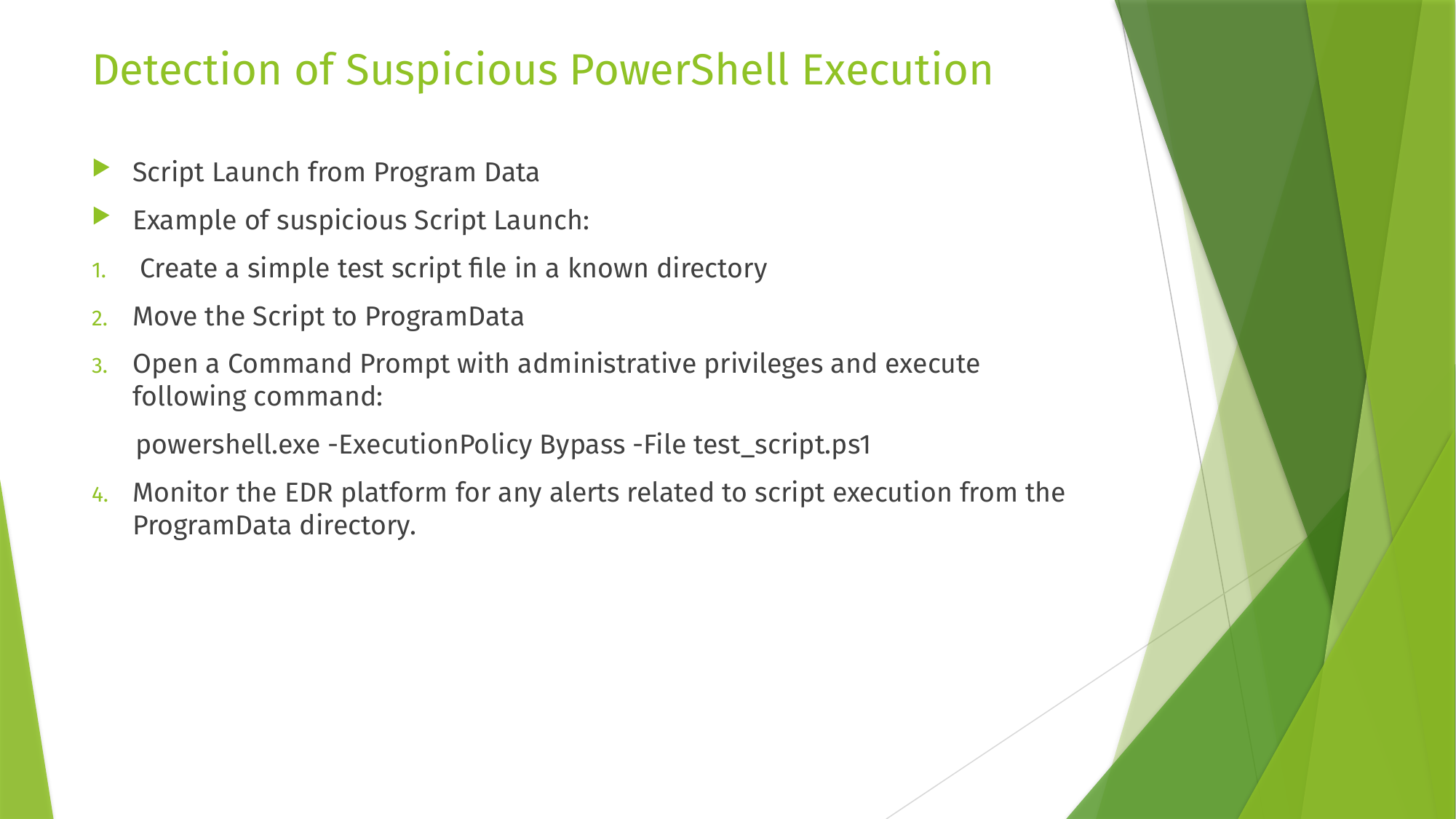

# Detection of Suspicious PowerShell Execution
Script Launch from Program Data
Example of suspicious Script Launch:
 Create a simple test script file in a known directory
Move the Script to ProgramData
Open a Command Prompt with administrative privileges and execute following command:
      powershell.exe -ExecutionPolicy Bypass -File test_script.ps1
Monitor the EDR platform for any alerts related to script execution from the ProgramData directory.